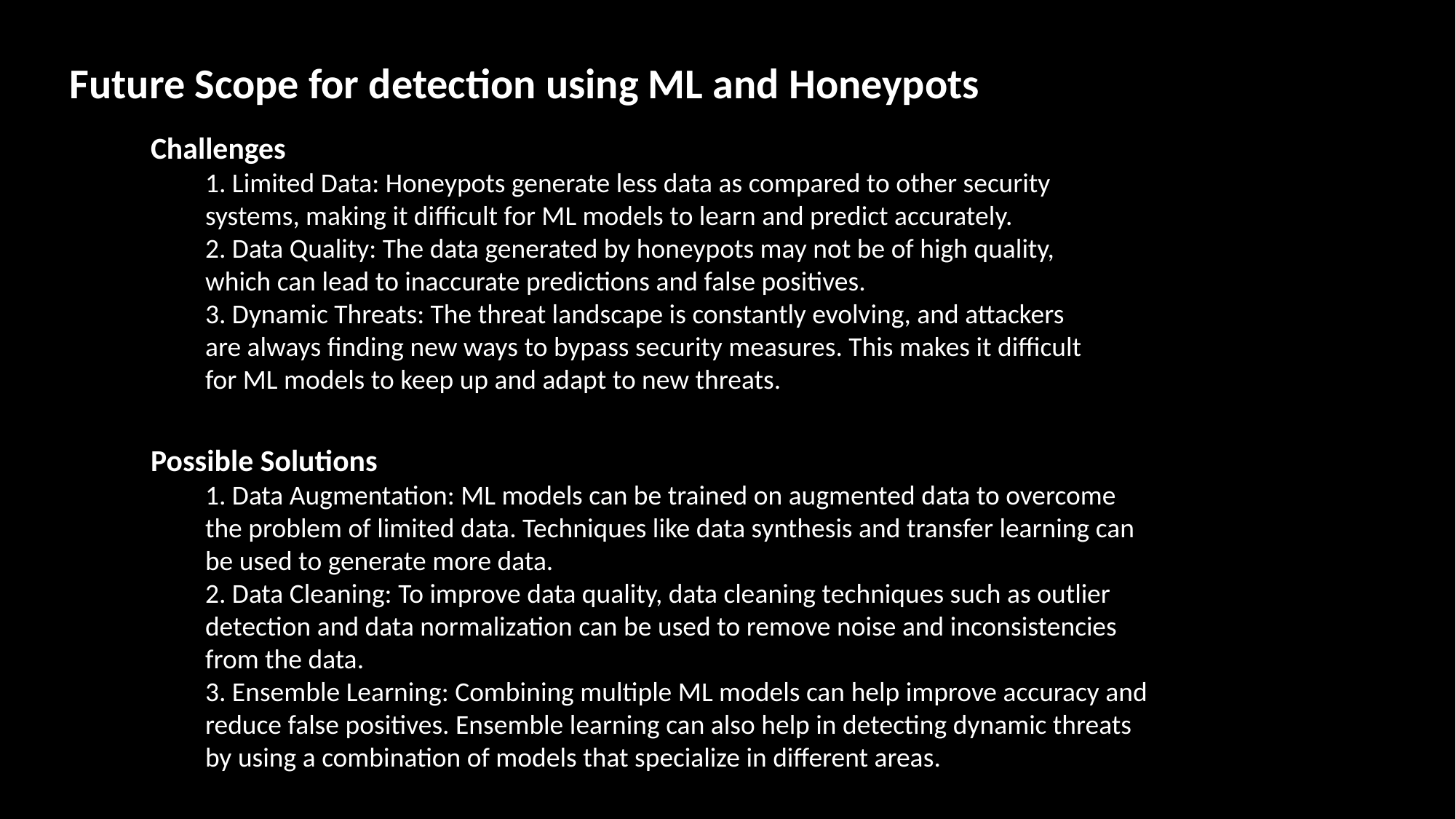

Future Scope for detection using ML and Honeypots
Challenges
1. Limited Data: Honeypots generate less data as compared to other security systems, making it difficult for ML models to learn and predict accurately.
2. Data Quality: The data generated by honeypots may not be of high quality, which can lead to inaccurate predictions and false positives.
3. Dynamic Threats: The threat landscape is constantly evolving, and attackers are always finding new ways to bypass security measures. This makes it difficult for ML models to keep up and adapt to new threats.

Possible Solutions
1. Data Augmentation: ML models can be trained on augmented data to overcome the problem of limited data. Techniques like data synthesis and transfer learning can be used to generate more data.
2. Data Cleaning: To improve data quality, data cleaning techniques such as outlier detection and data normalization can be used to remove noise and inconsistencies from the data.
3. Ensemble Learning: Combining multiple ML models can help improve accuracy and reduce false positives. Ensemble learning can also help in detecting dynamic threats by using a combination of models that specialize in different areas.